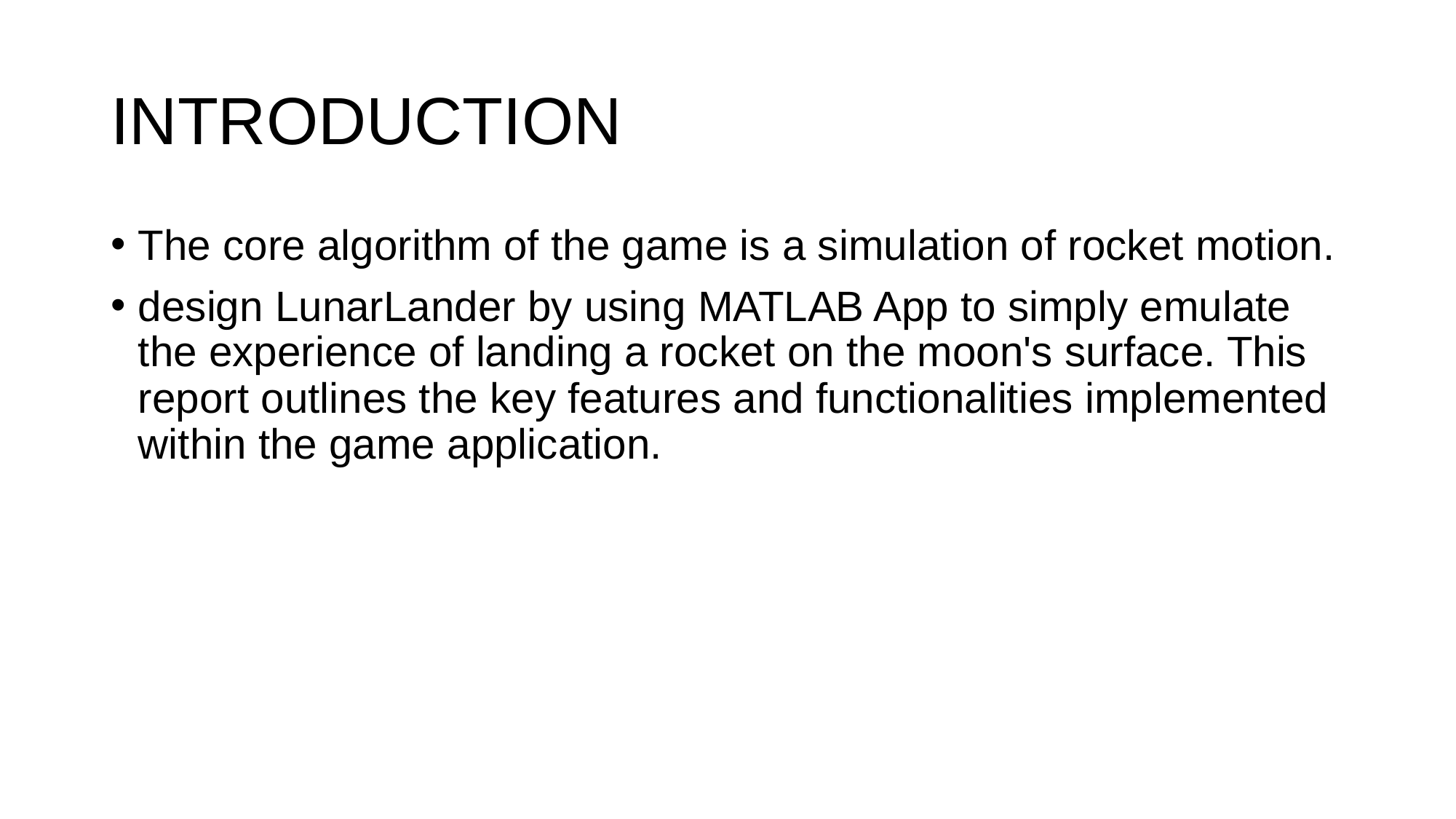

# INTRODUCTION
The core algorithm of the game is a simulation of rocket motion.
design LunarLander by using MATLAB App to simply emulate the experience of landing a rocket on the moon's surface. This report outlines the key features and functionalities implemented within the game application.